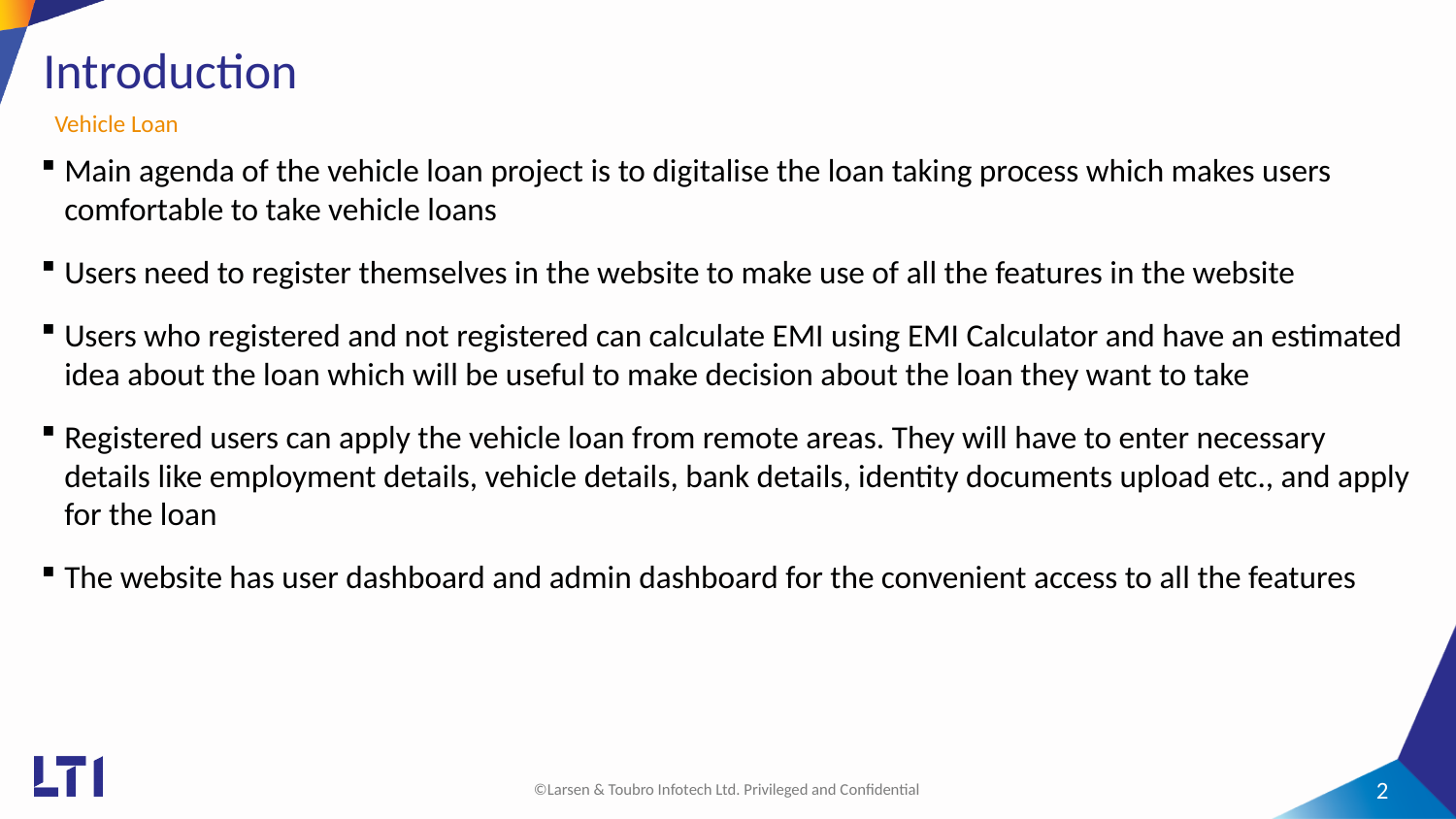

# Introduction
Vehicle Loan
Main agenda of the vehicle loan project is to digitalise the loan taking process which makes users comfortable to take vehicle loans
Users need to register themselves in the website to make use of all the features in the website
Users who registered and not registered can calculate EMI using EMI Calculator and have an estimated idea about the loan which will be useful to make decision about the loan they want to take
Registered users can apply the vehicle loan from remote areas. They will have to enter necessary details like employment details, vehicle details, bank details, identity documents upload etc., and apply for the loan
The website has user dashboard and admin dashboard for the convenient access to all the features